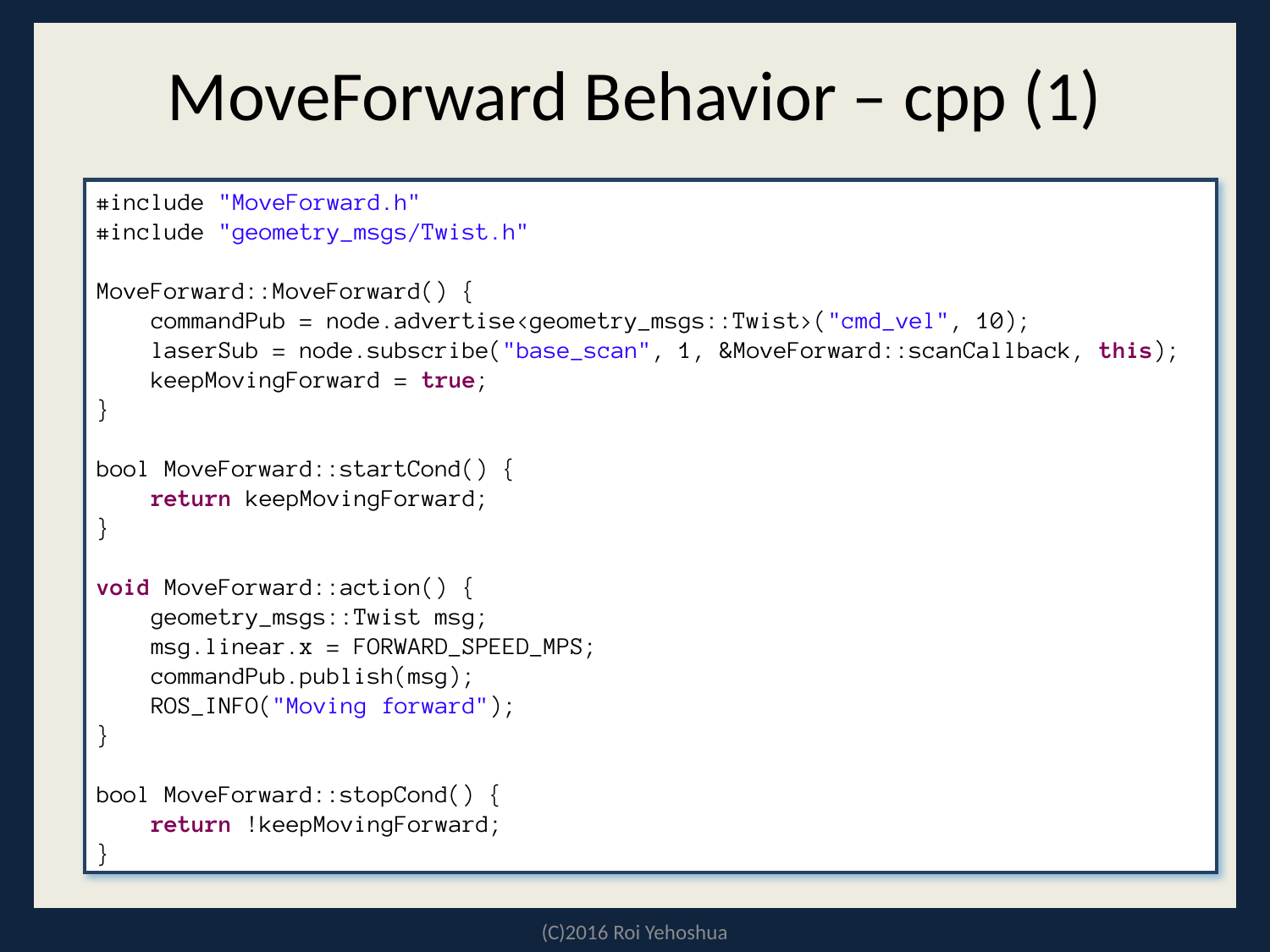

# MoveForward Behavior – cpp (1)
#include "MoveForward.h"
#include "geometry_msgs/Twist.h"

MoveForward::MoveForward() {
    commandPub = node.advertise<geometry_msgs::Twist>("cmd_vel", 10);
    laserSub = node.subscribe("base_scan", 1, &MoveForward::scanCallback, this);
    keepMovingForward = true;
}

bool MoveForward::startCond() {
    return keepMovingForward;
}

void MoveForward::action() {
    geometry_msgs::Twist msg;
    msg.linear.x = FORWARD_SPEED_MPS;
    commandPub.publish(msg);
    ROS_INFO("Moving forward");
}

bool MoveForward::stopCond() {
    return !keepMovingForward;
}
(C)2016 Roi Yehoshua